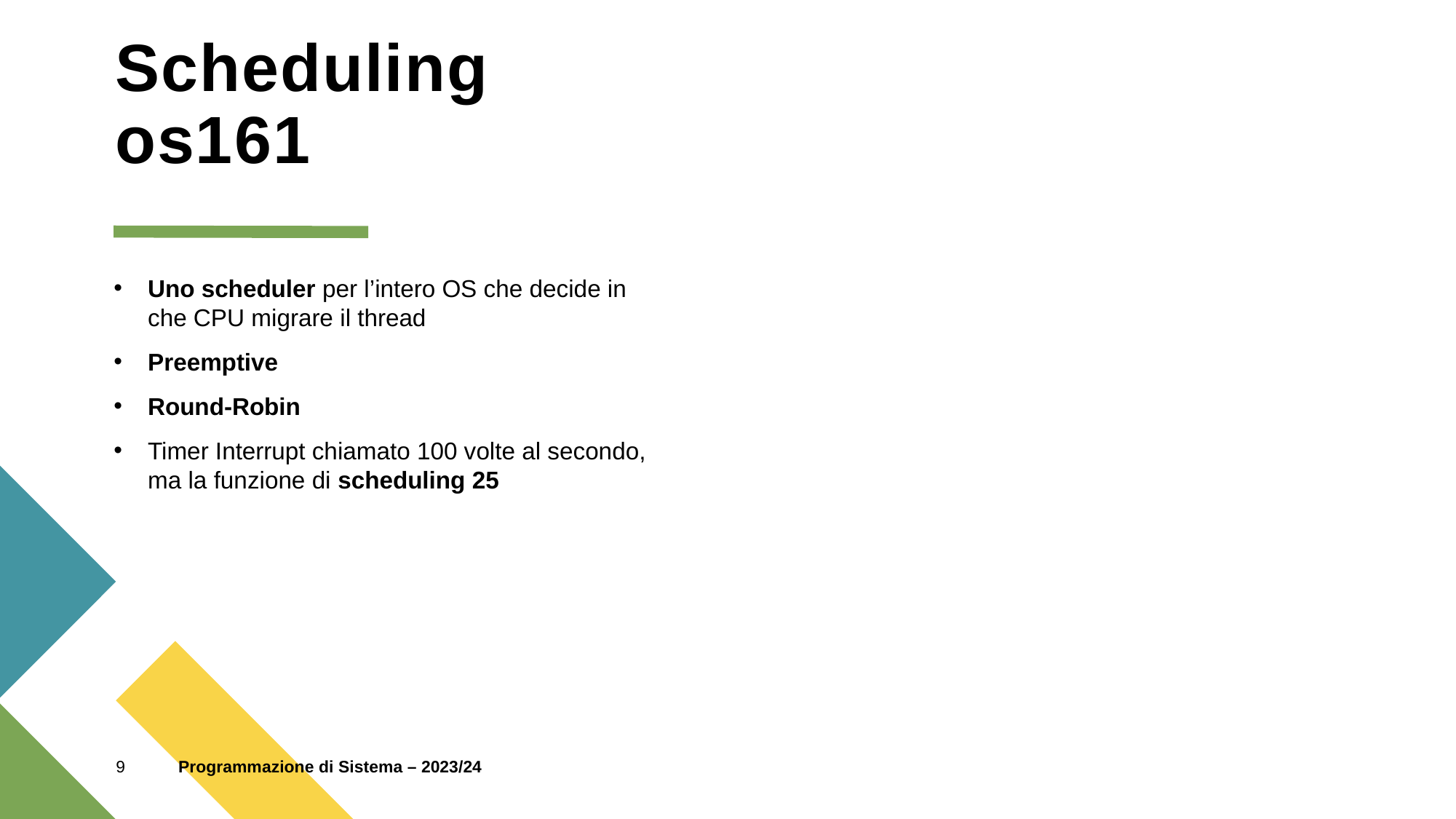

# Scheduling os161
Uno scheduler per l’intero OS che decide in che CPU migrare il thread
Preemptive
Round-Robin
Timer Interrupt chiamato 100 volte al secondo, ma la funzione di scheduling 25
9
Programmazione di Sistema – 2023/24